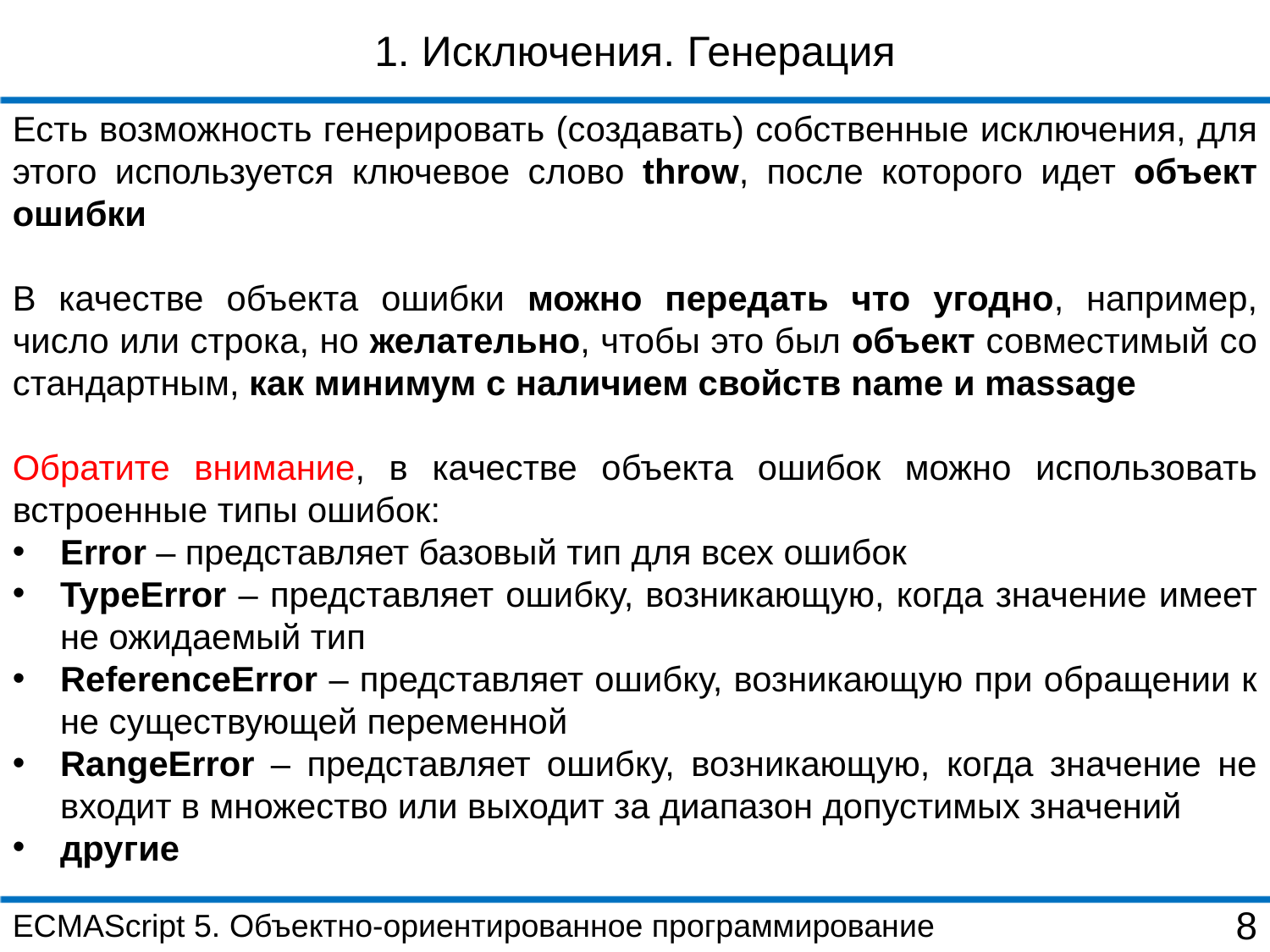

1. Исключения. Генерация
Есть возможность генерировать (создавать) собственные исключения, для этого используется ключевое слово throw, после которого идет объект ошибки

В качестве объекта ошибки можно передать что угодно, например, число или строка, но желательно, чтобы это был объект совместимый со стандартным, как минимум c наличием свойств name и massage

Обратите внимание, в качестве объекта ошибок можно использовать встроенные типы ошибок:
Error – представляет базовый тип для всех ошибок
TypeError – представляет ошибку, возникающую, когда значение имеет не ожидаемый тип
ReferenceError – представляет ошибку, возникающую при обращении к не существующей переменной
RangeError – представляет ошибку, возникающую, когда значение не входит в множество или выходит за диапазон допустимых значений
другие
ECMAScript 5. Объектно-ориентированное программирование
8